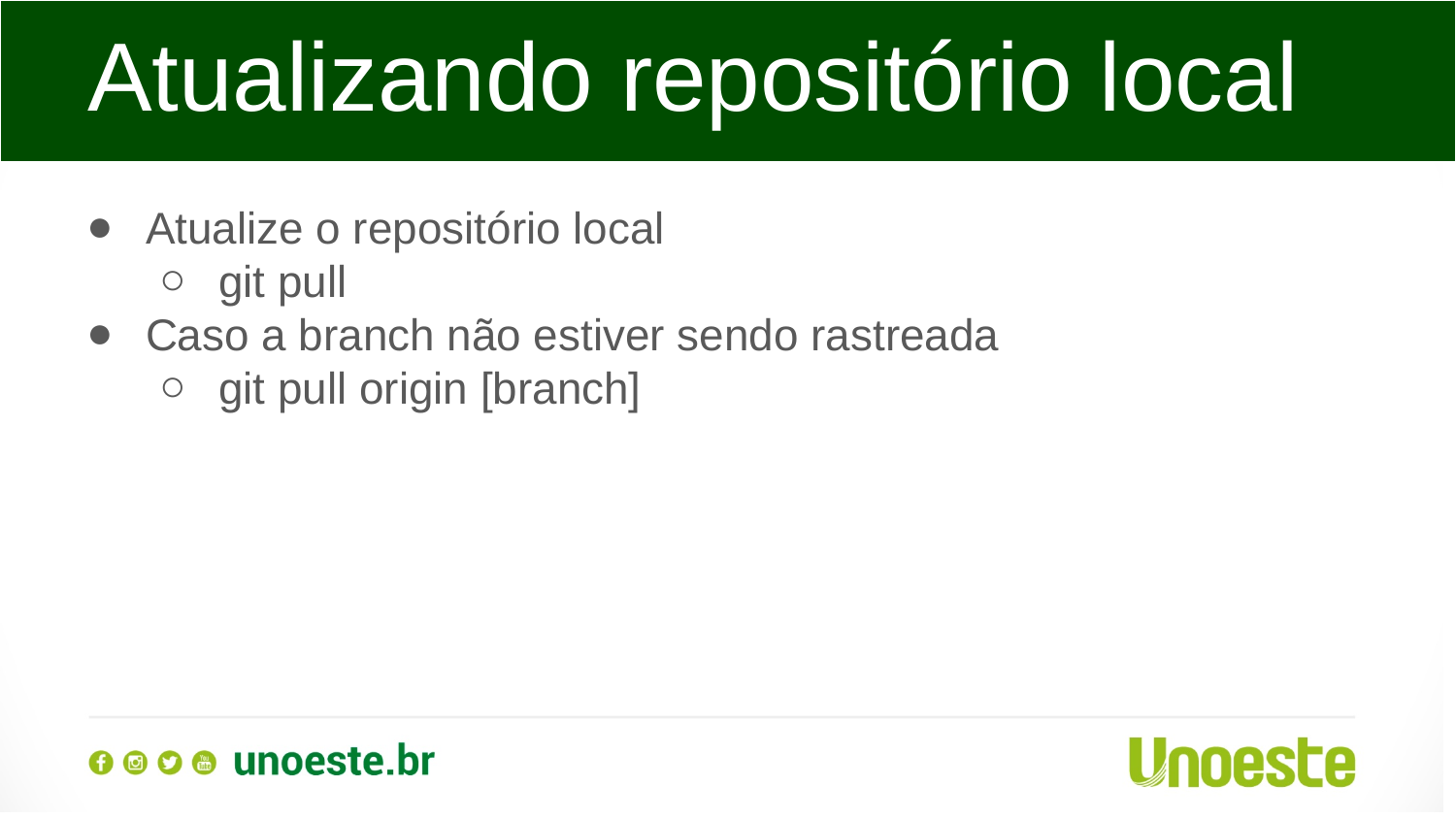

Atualizando repositório local
Atualize o repositório local
git pull
Caso a branch não estiver sendo rastreada
git pull origin [branch]